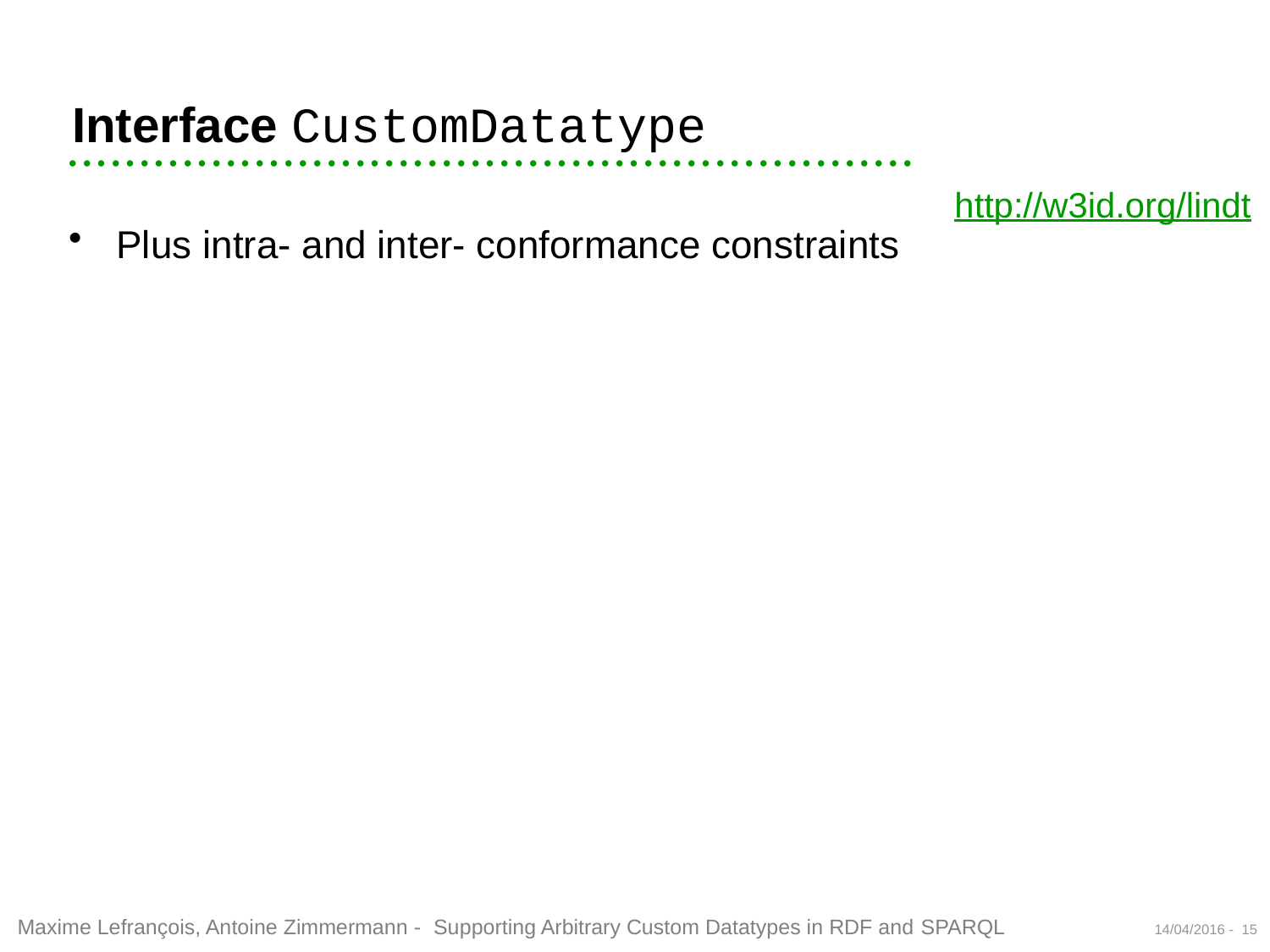

# Interface CustomDatatype
http://w3id.org/lindt
Plus intra- and inter- conformance constraints